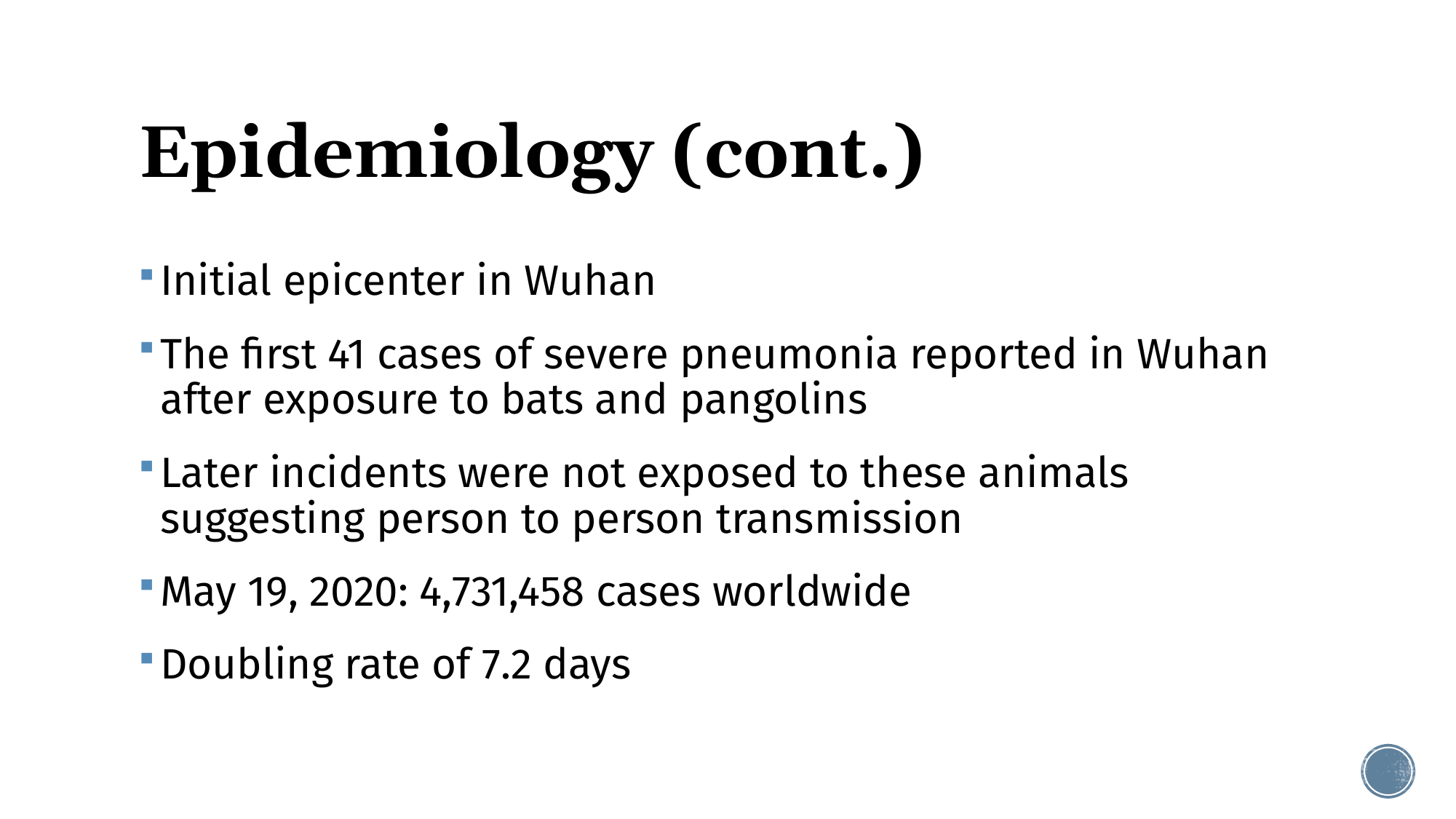

# Epidemiology (cont.)
Initial epicenter in Wuhan
The first 41 cases of severe pneumonia reported in Wuhan after exposure to bats and pangolins
Later incidents were not exposed to these animals suggesting person to person transmission
May 19, 2020: 4,731,458 cases worldwide
Doubling rate of 7.2 days